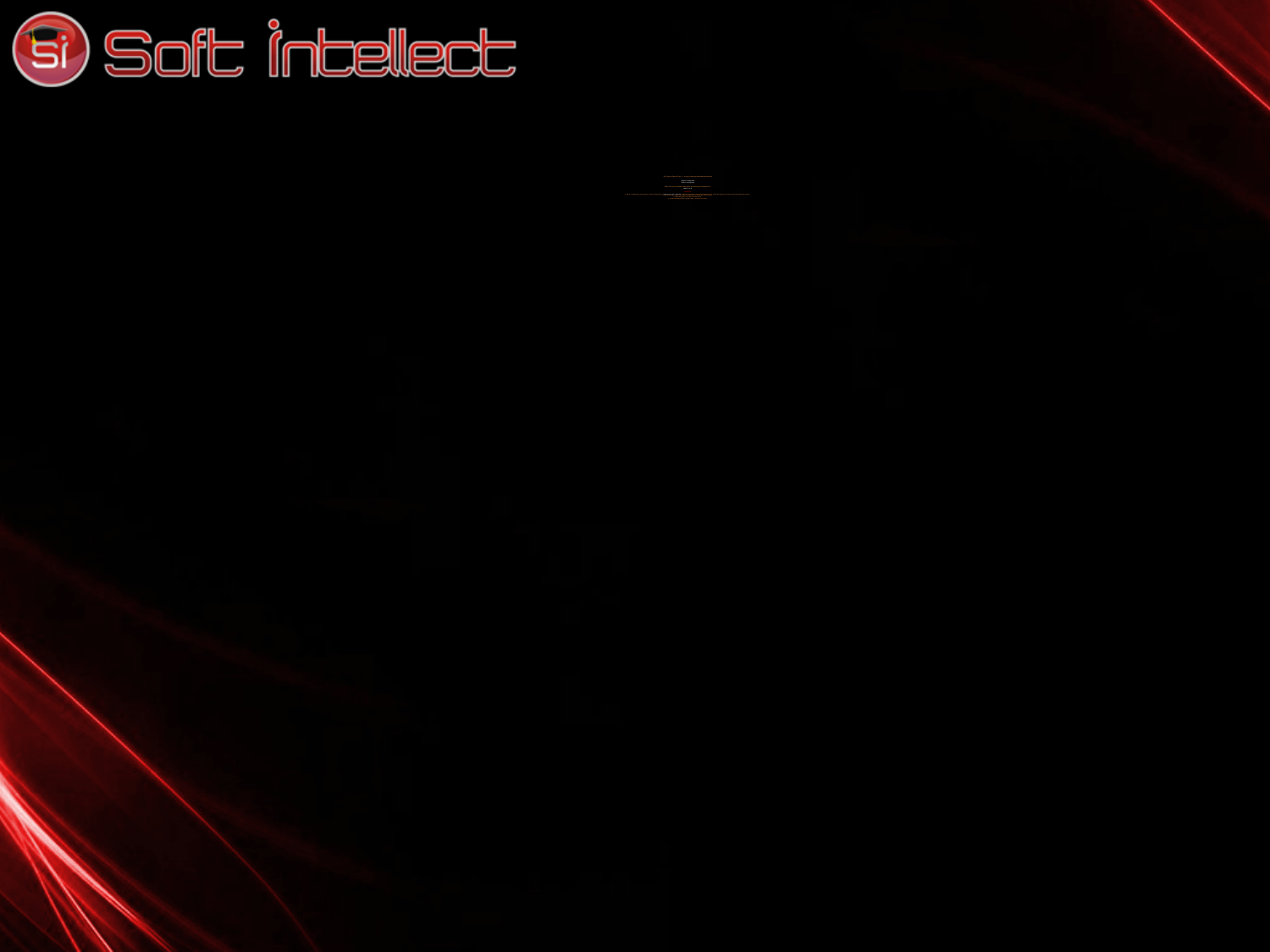

# ACL ( Access Control Lists ) => a way to add user-extended permissions. getfacl /tmp/gosho setfacl /tmp/gosho With ACL you can enable inheritance by working with default ACL. setfacl –m d: Homework: 1. Set up a shared group environment. Create two directories: /data/account and /data/sales. Make the group sales owner of the directory sales, and make the group account owner of the directory account. 2. Ensure that users are only allowed to remove files of which they are the owner. 3. Make the groups to be able to execute files. 4. Create simple bash files ( google search ) and try to run them